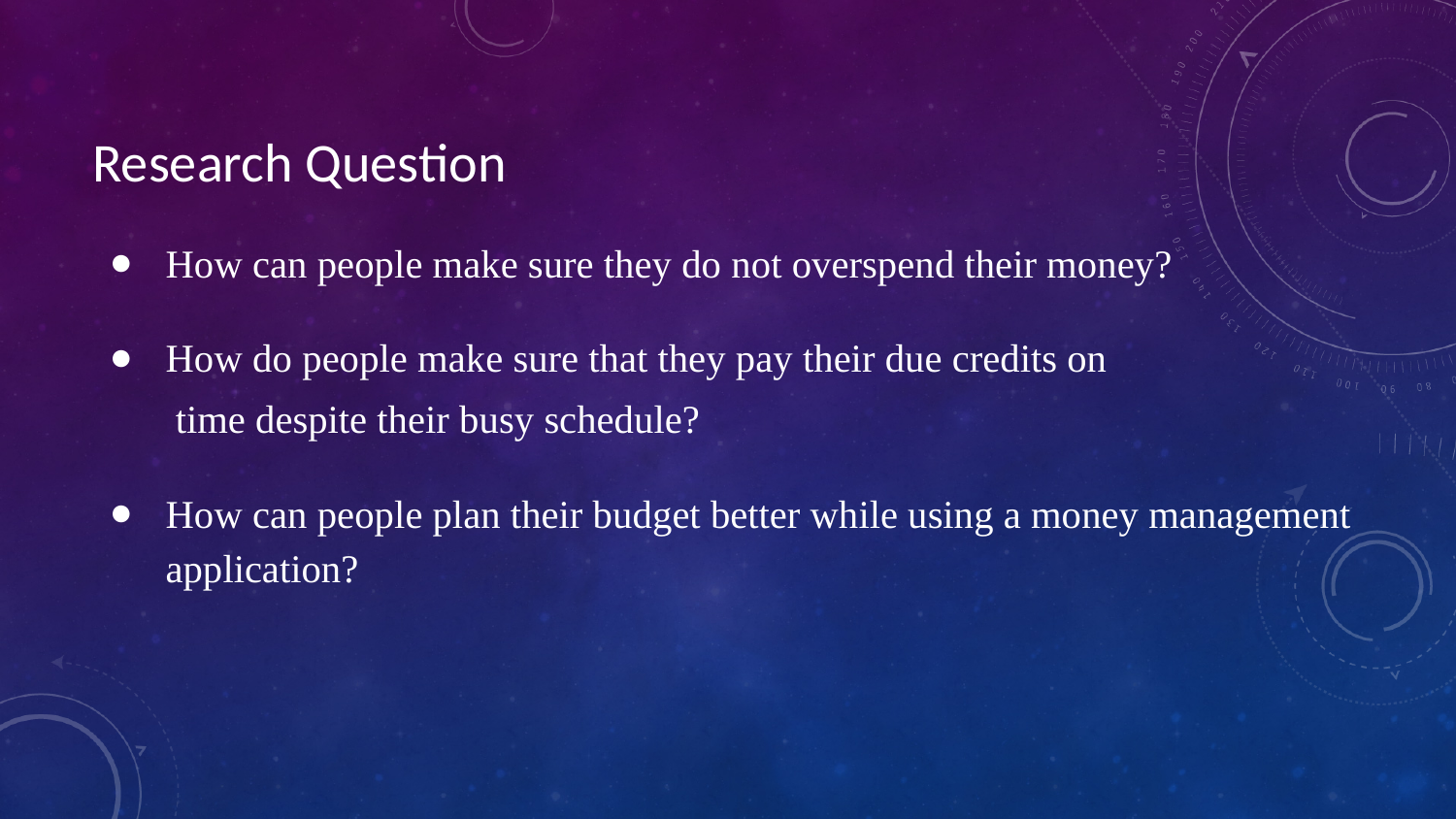

# Research Question

How can people make sure they do not overspend their money?
How do people make sure that they pay their due credits on
 time despite their busy schedule?
How can people plan their budget better while using a money management application?